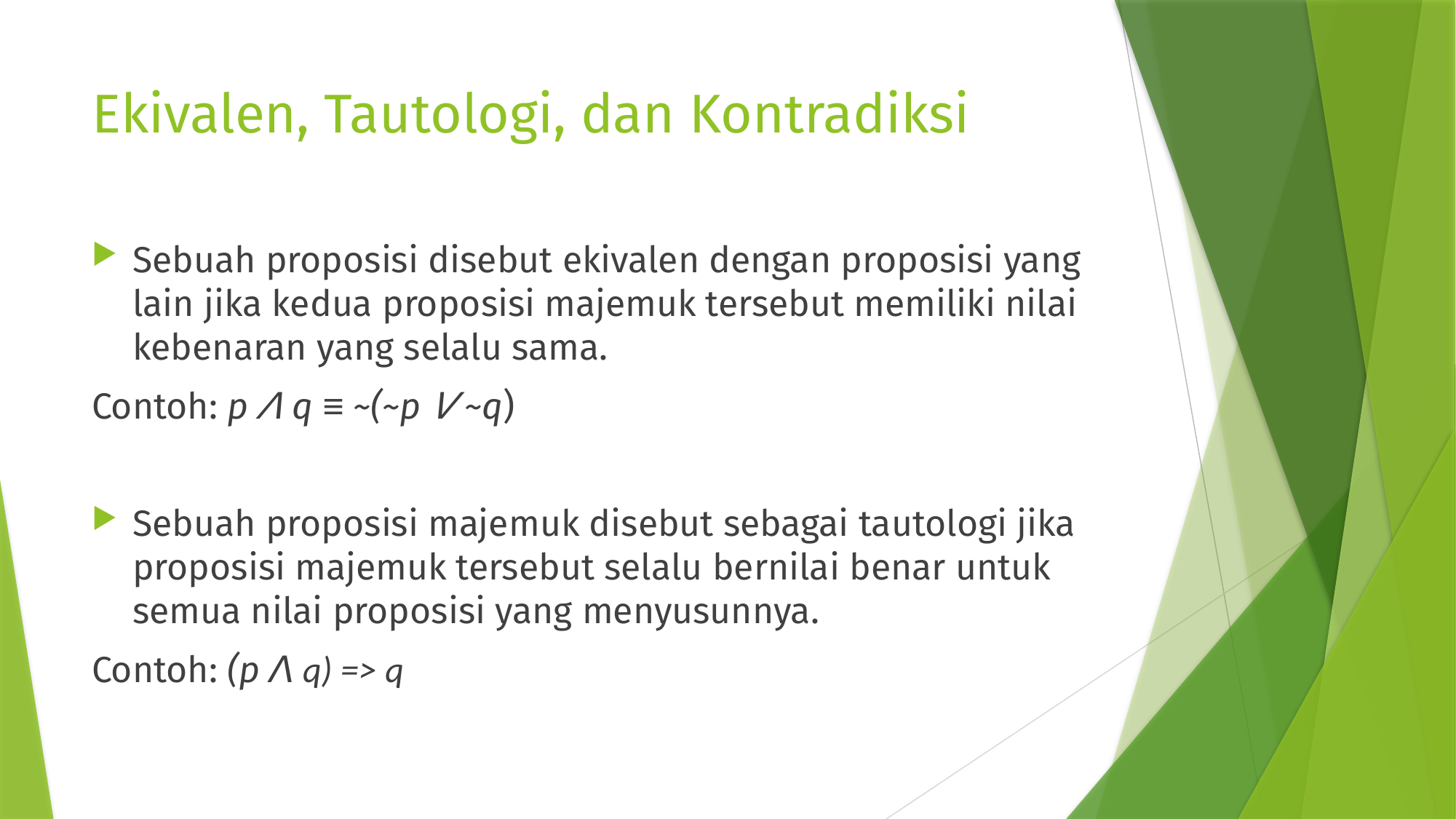

# Ekivalen, Tautologi, dan Kontradiksi
Sebuah proposisi disebut ekivalen dengan proposisi yang lain jika kedua proposisi majemuk tersebut memiliki nilai kebenaran yang selalu sama.
Contoh: p ꓥ q ≡ ~(~p ꓦ ~q)

Sebuah proposisi majemuk disebut sebagai tautologi jika proposisi majemuk tersebut selalu bernilai benar untuk semua nilai proposisi yang menyusunnya.
Contoh: (p ꓥ q) => q